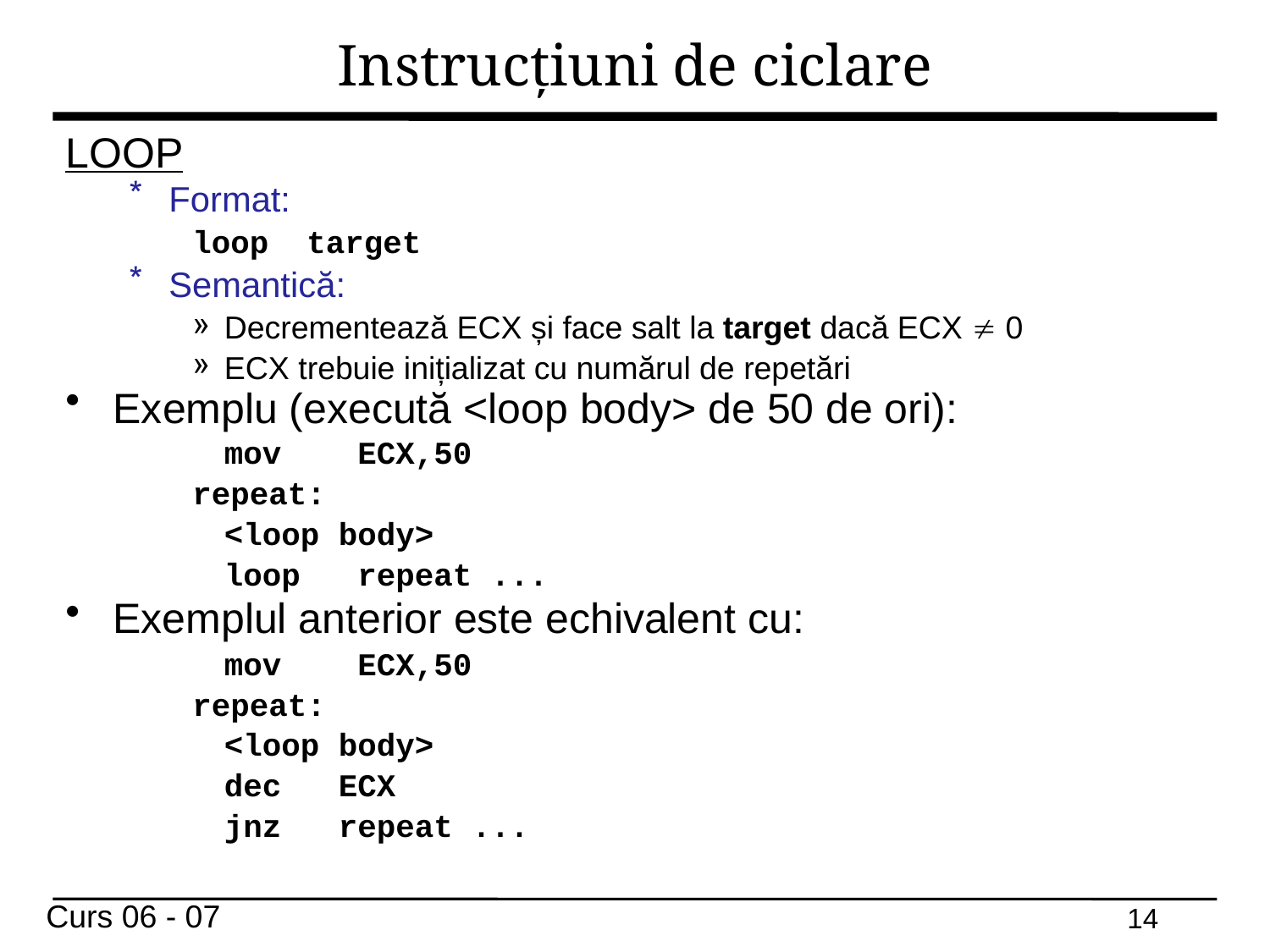

# Instrucțiuni de ciclare
LOOP
Format:
loop  target
Semantică:
Decrementează ECX și face salt la target dacă ECX ≠ 0
ECX trebuie inițializat cu numărul de repetări
Exemplu (execută <loop body> de 50 de ori):
	mov    ECX,50
repeat:
	<loop body>
	loop   repeat ...
Exemplul anterior este echivalent cu:
	mov    ECX,50
repeat:
	<loop body>
	dec   ECX
	jnz   repeat ...